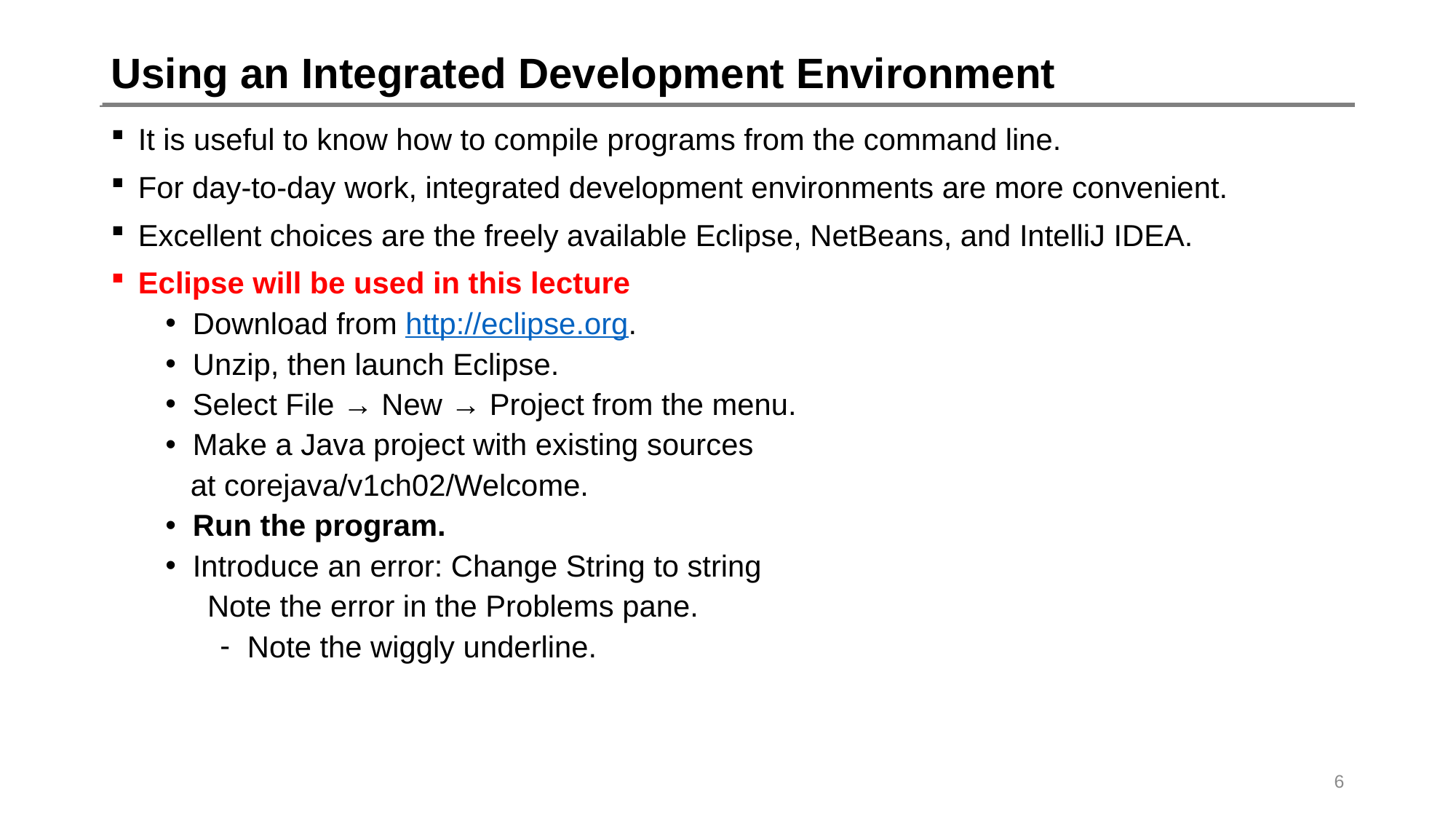

# Using an Integrated Development Environment
It is useful to know how to compile programs from the command line.
For day-to-day work, integrated development environments are more convenient.
Excellent choices are the freely available Eclipse, NetBeans, and IntelliJ IDEA.
Eclipse will be used in this lecture
Download from http://eclipse.org.
Unzip, then launch Eclipse.
Select File → New → Project from the menu.
Make a Java project with existing sources
   at corejava/v1ch02/Welcome.
Run the program.
Introduce an error: Change String to string
     Note the error in the Problems pane.
Note the wiggly underline.
6